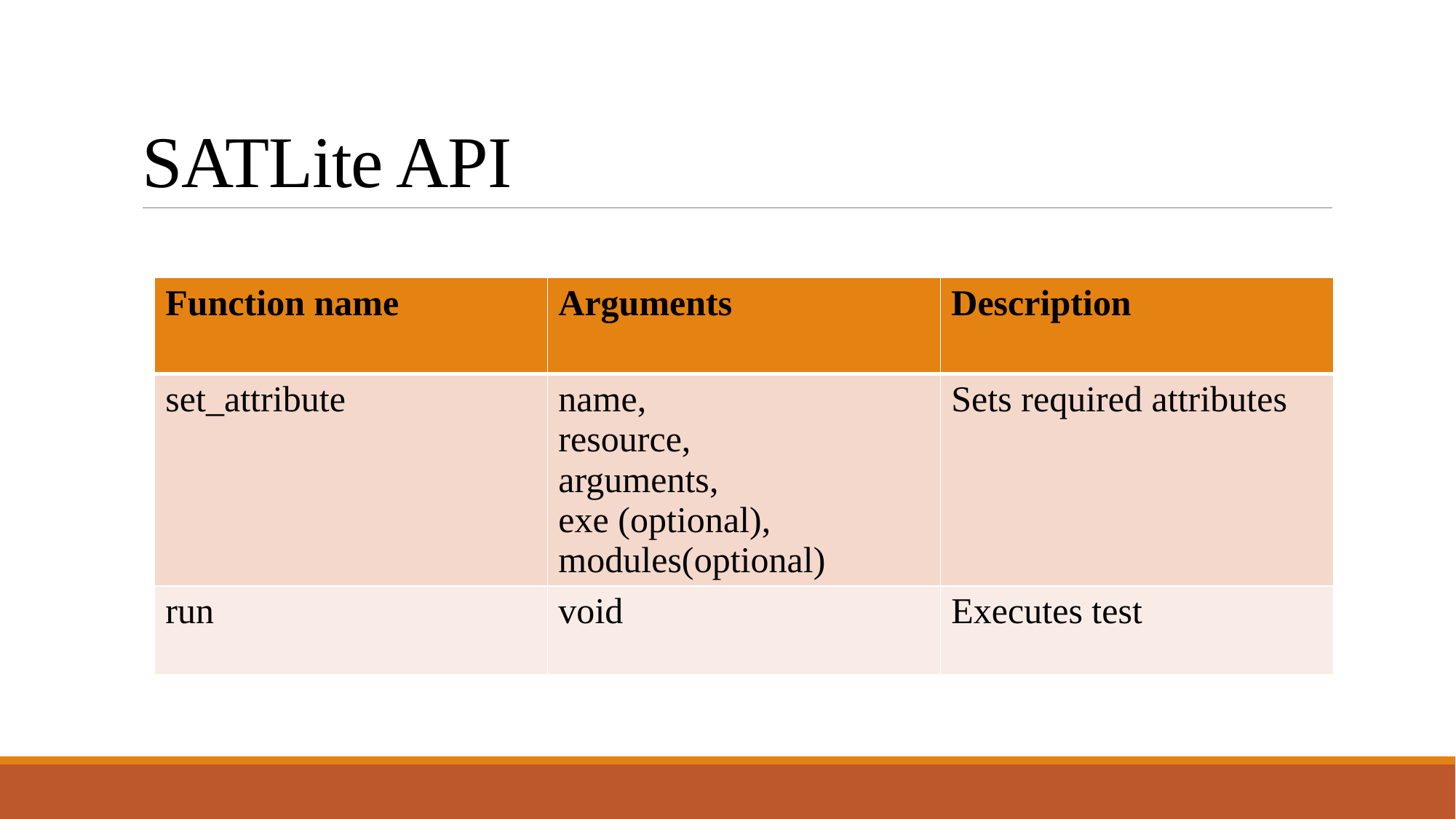

# SATLite API

| Function name | Arguments | Description |
| --- | --- | --- |
| set\_attribute | name, resource, arguments, exe (optional), modules(optional) | Sets required attributes |
| run | void | Executes test |